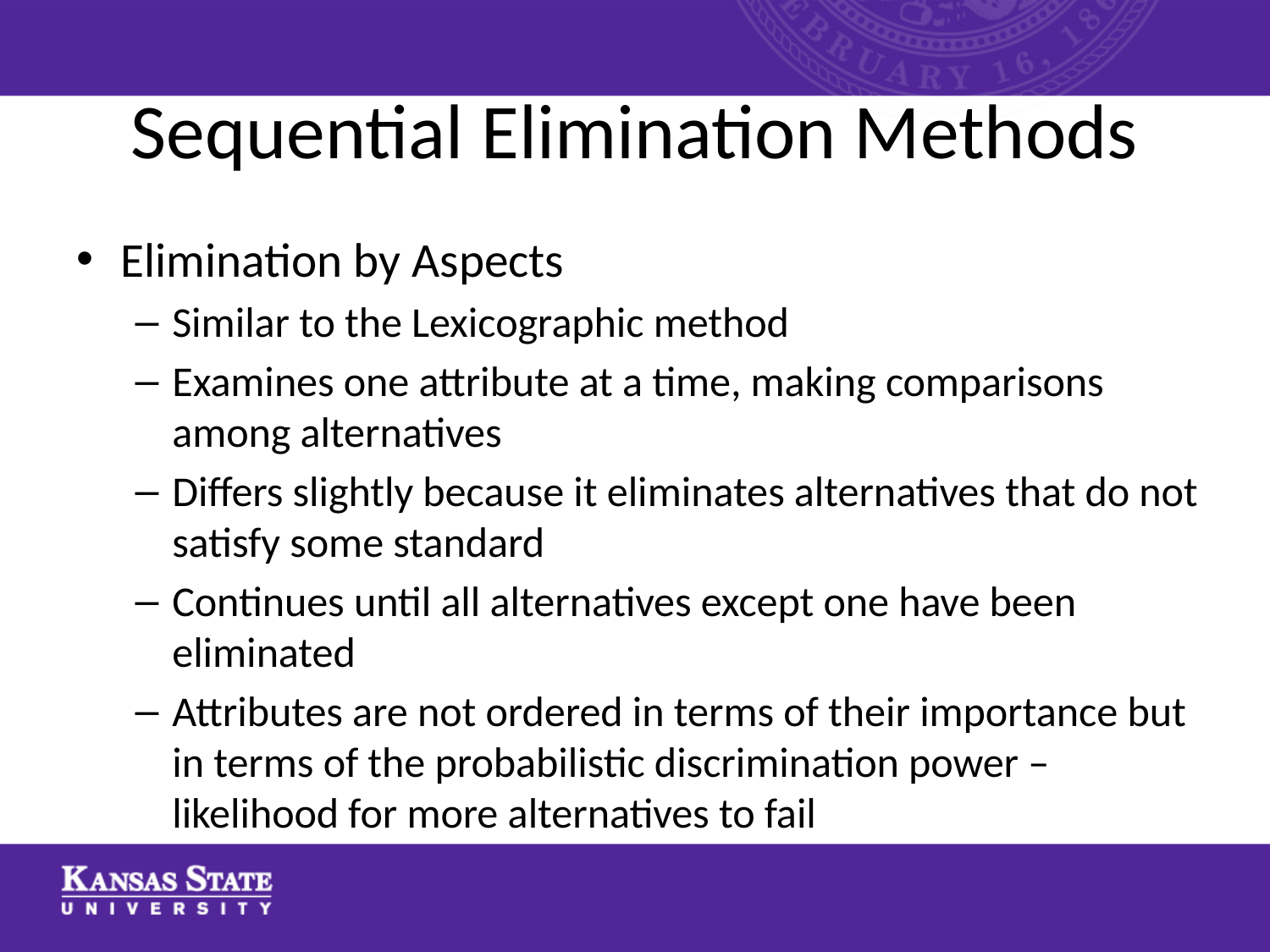

# Sequential Elimination Methods
Elimination by Aspects
Similar to the Lexicographic method
Examines one attribute at a time, making comparisons among alternatives
Differs slightly because it eliminates alternatives that do not satisfy some standard
Continues until all alternatives except one have been eliminated
Attributes are not ordered in terms of their importance but in terms of the probabilistic discrimination power – likelihood for more alternatives to fail